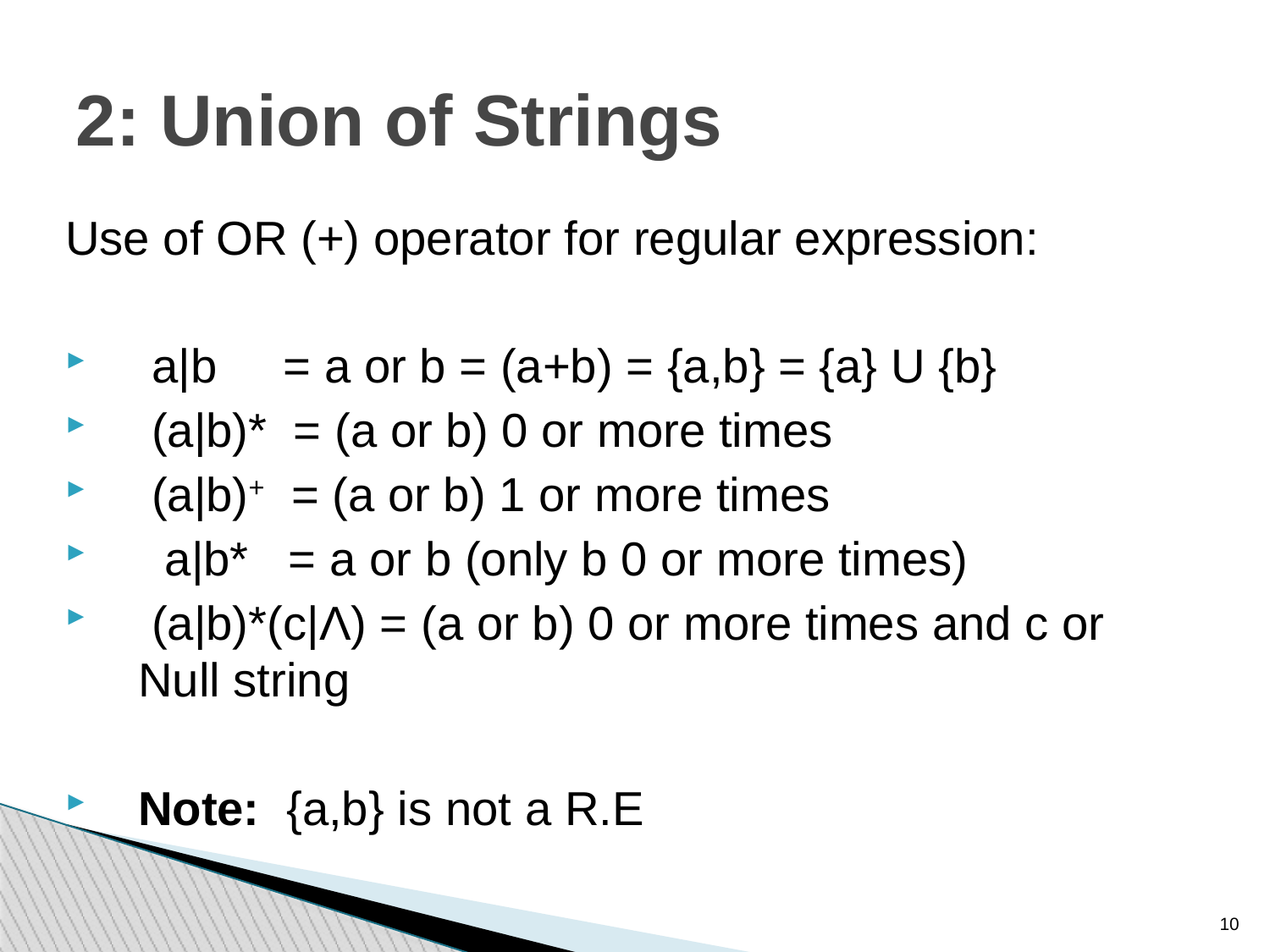

2: Union of Strings
Use of OR (+) operator for regular expression:

 a|b     = a or b = (a+b) = {a,b} = {a} U {b}
 (a|b)*  = (a or b) 0 or more times
 (a|b)+  = (a or b) 1 or more times
  a|b*   = a or b (only b 0 or more times)
 (a|b)*(c|Λ) = (a or b) 0 or more times and c or Null string

Note:  {a,b} is not a R.E
10